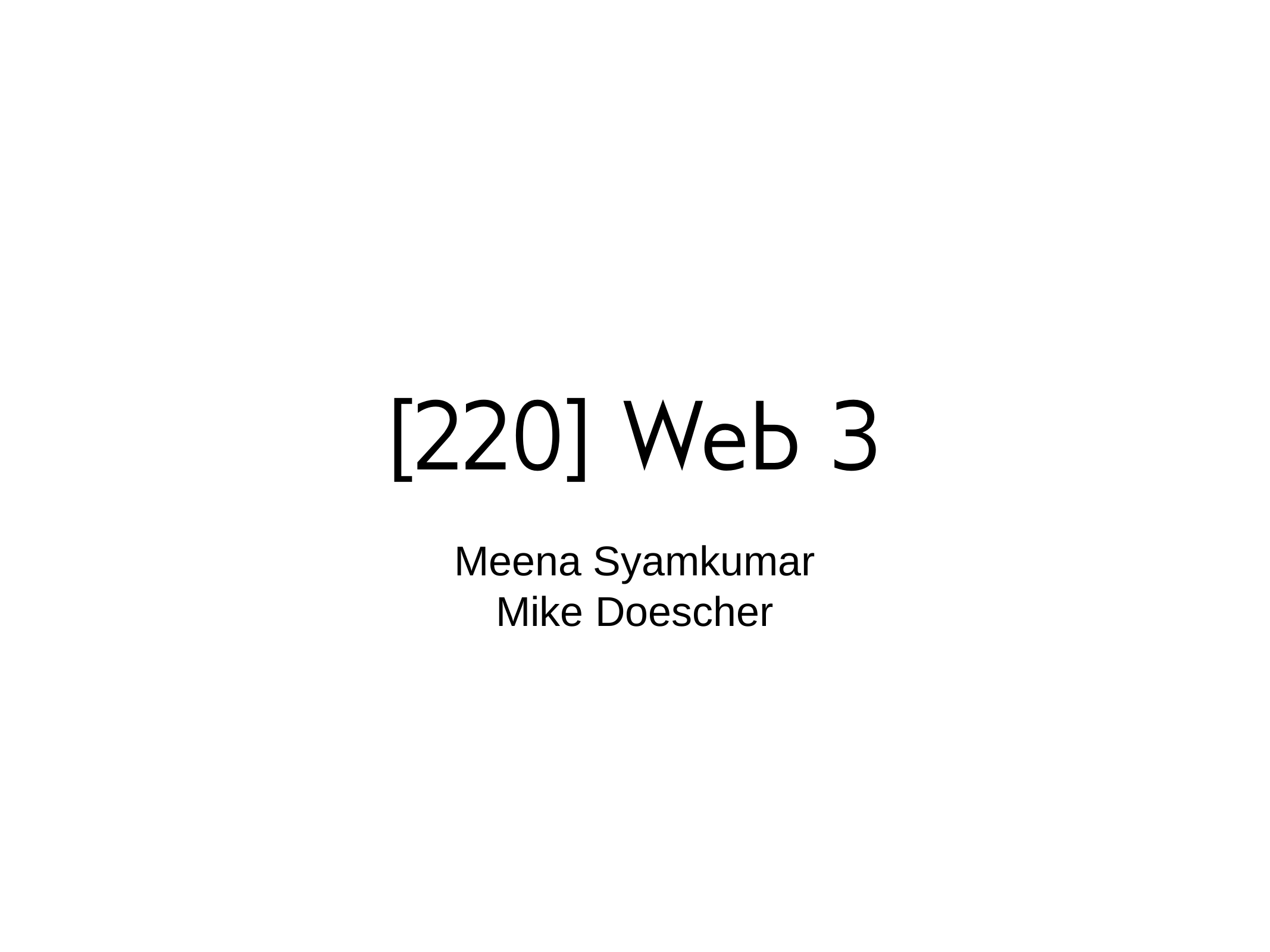

# [220] Web 3
Meena Syamkumar
Mike Doescher